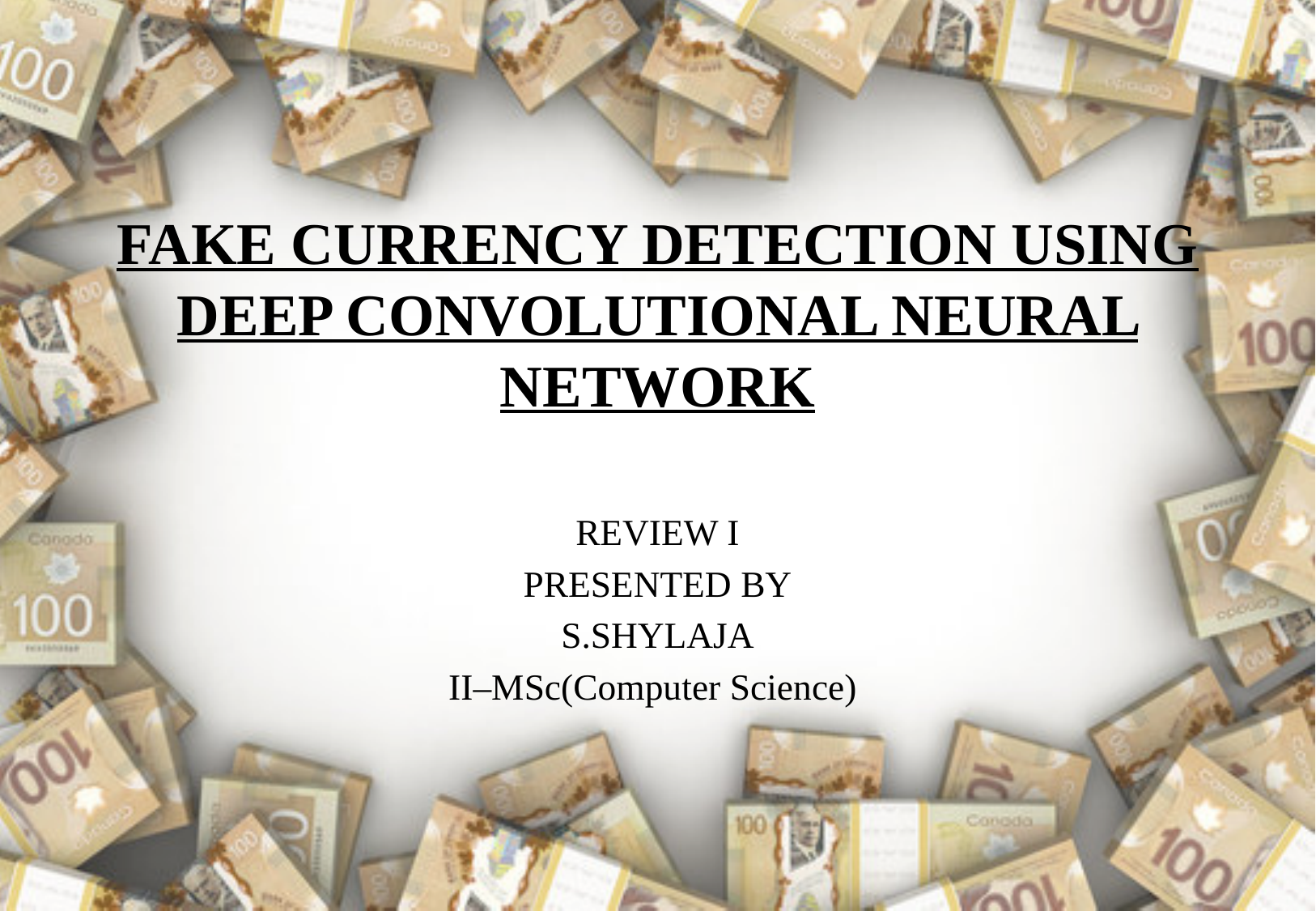

# FAKE CURRENCY DETECTION USING DEEP CONVOLUTIONAL NEURAL NETWORK
REVIEW I
PRESENTED BY
S.SHYLAJA
II–MSc(Computer Science)